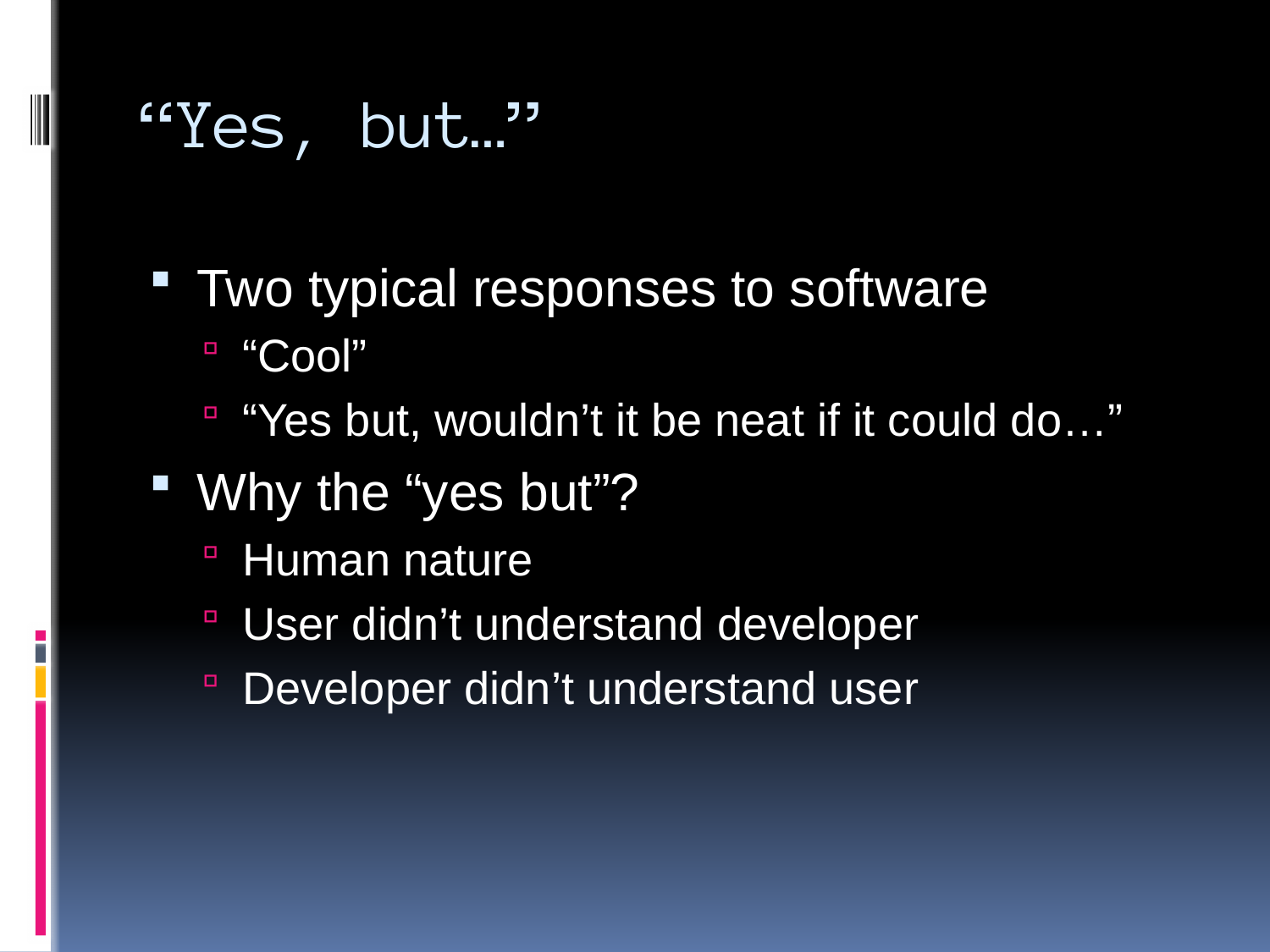

# “Yes, but…”
Two typical responses to software
“Cool”
“Yes but, wouldn’t it be neat if it could do…”
Why the “yes but”?
Human nature
User didn’t understand developer
Developer didn’t understand user